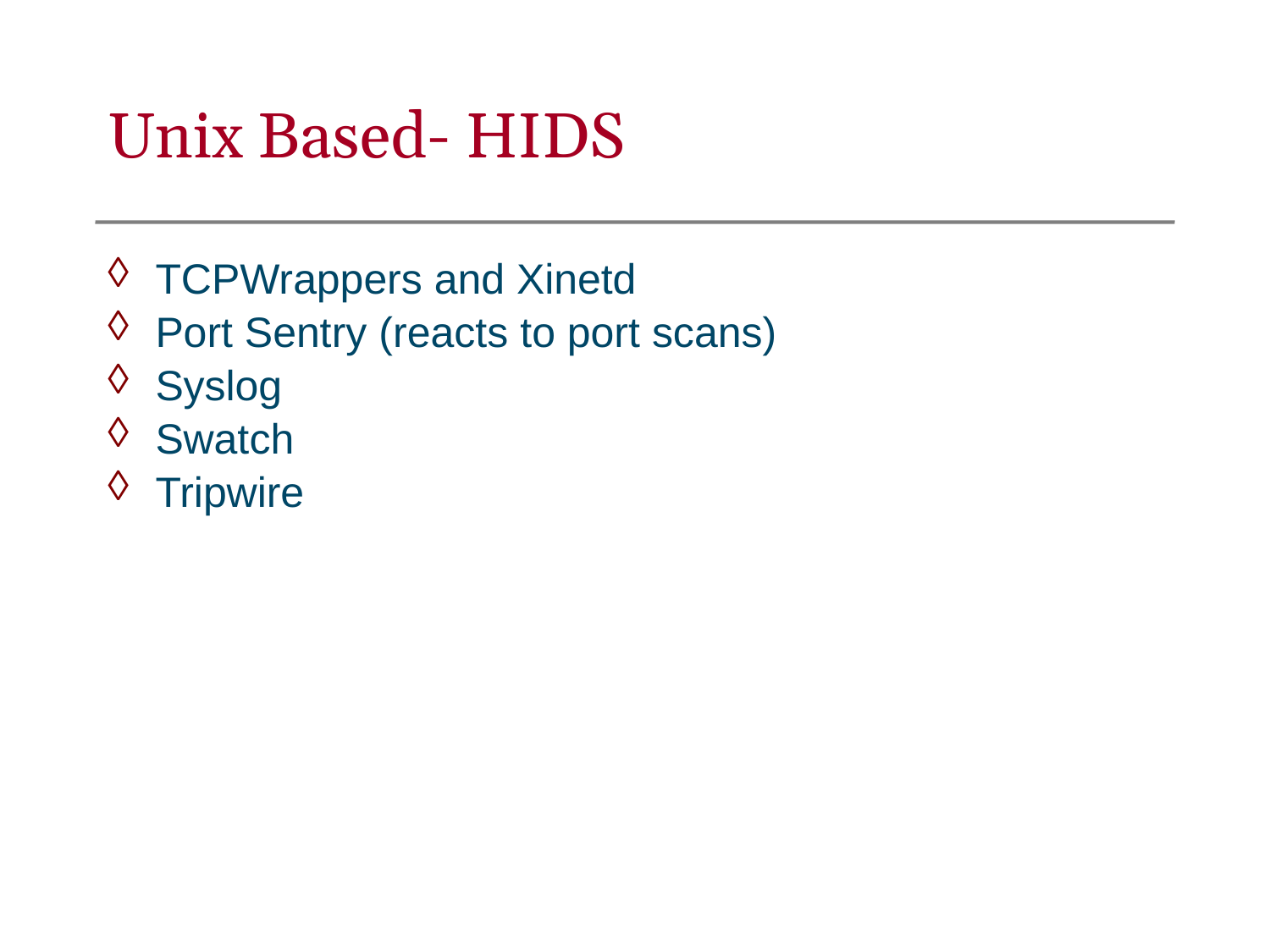

Unix Based- HIDS
TCPWrappers and Xinetd
Port Sentry (reacts to port scans)
Syslog
Swatch
Tripwire